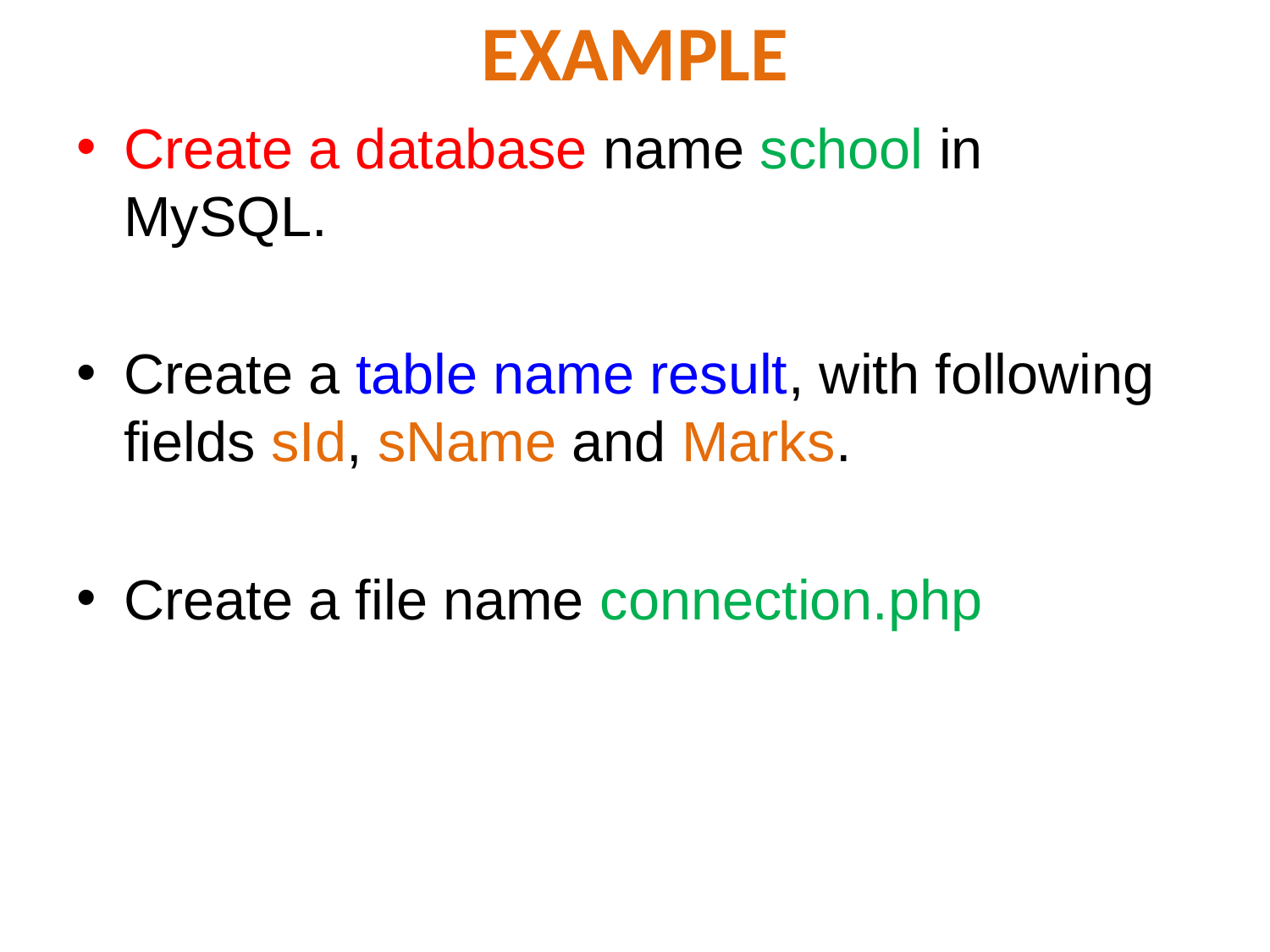

# EXAMPLE
Create a database name school in MySQL.

Create a table name result, with following fields sId, sName and Marks.

Create a file name connection.php